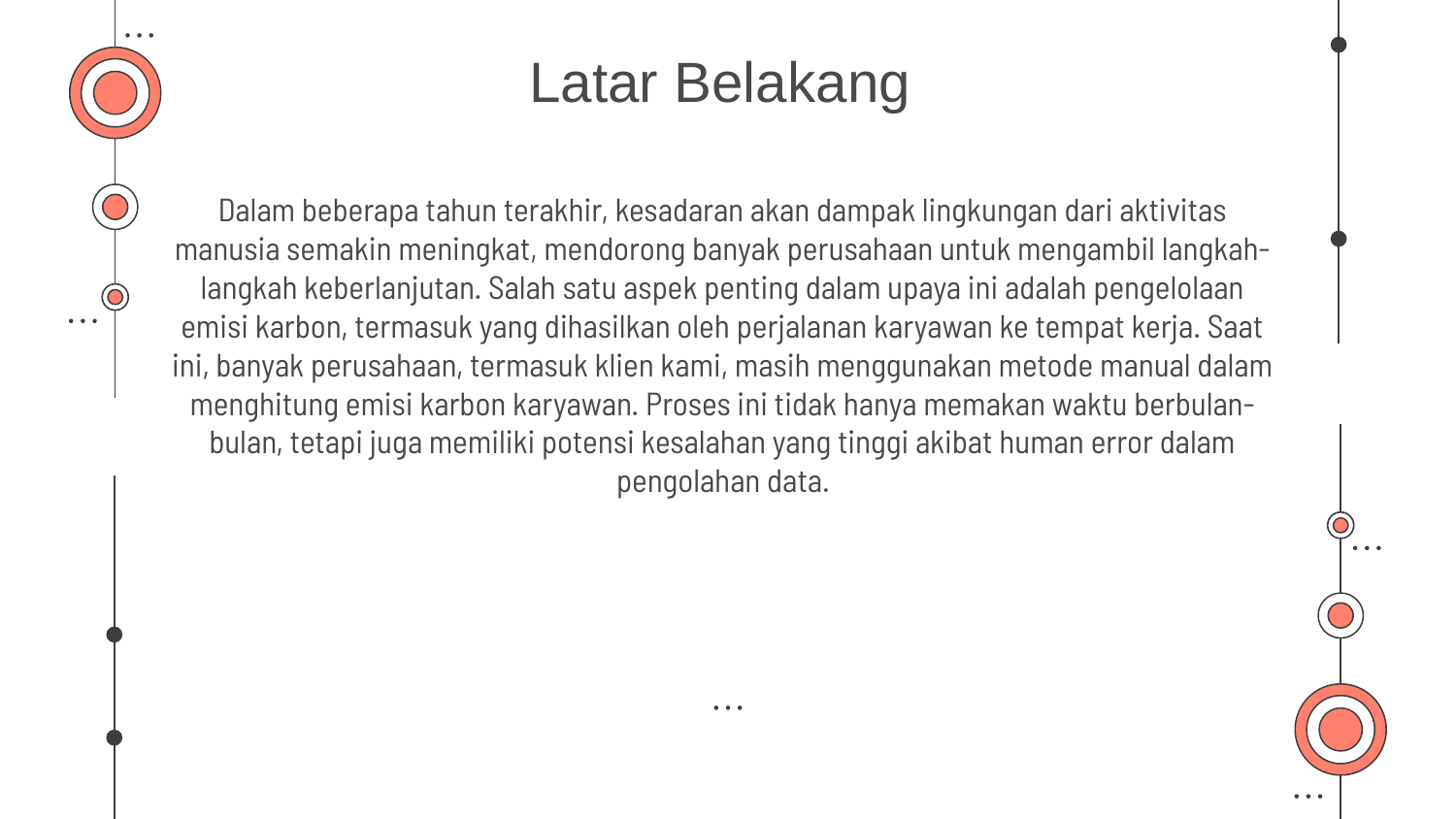

# Latar Belakang
Dalam beberapa tahun terakhir, kesadaran akan dampak lingkungan dari aktivitas manusia semakin meningkat, mendorong banyak perusahaan untuk mengambil langkah-langkah keberlanjutan. Salah satu aspek penting dalam upaya ini adalah pengelolaan emisi karbon, termasuk yang dihasilkan oleh perjalanan karyawan ke tempat kerja. Saat ini, banyak perusahaan, termasuk klien kami, masih menggunakan metode manual dalam menghitung emisi karbon karyawan. Proses ini tidak hanya memakan waktu berbulan-bulan, tetapi juga memiliki potensi kesalahan yang tinggi akibat human error dalam pengolahan data.